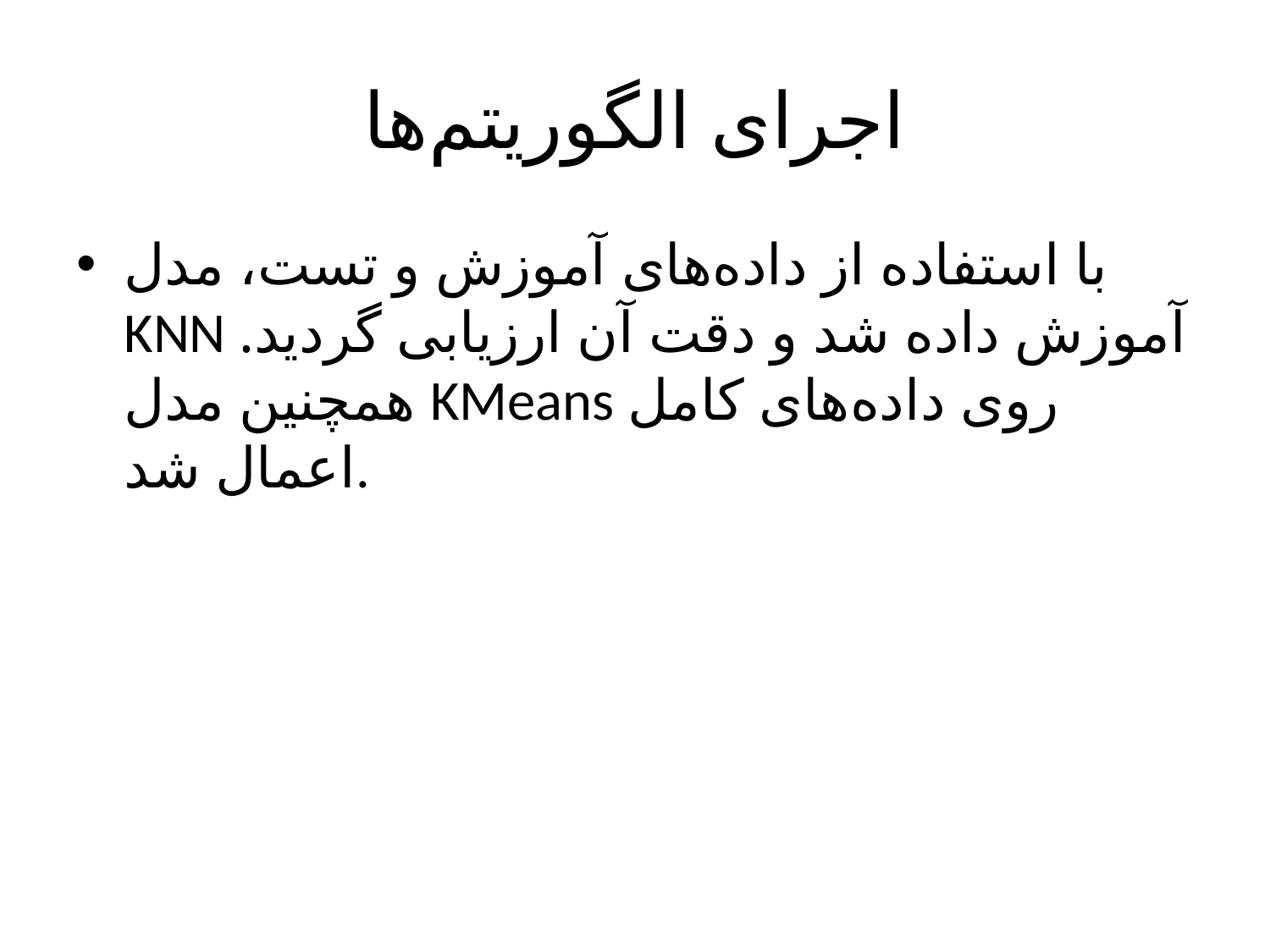

# اجرای الگوریتم‌ها
با استفاده از داده‌های آموزش و تست، مدل KNN آموزش داده شد و دقت آن ارزیابی گردید. همچنین مدل KMeans روی داده‌های کامل اعمال شد.